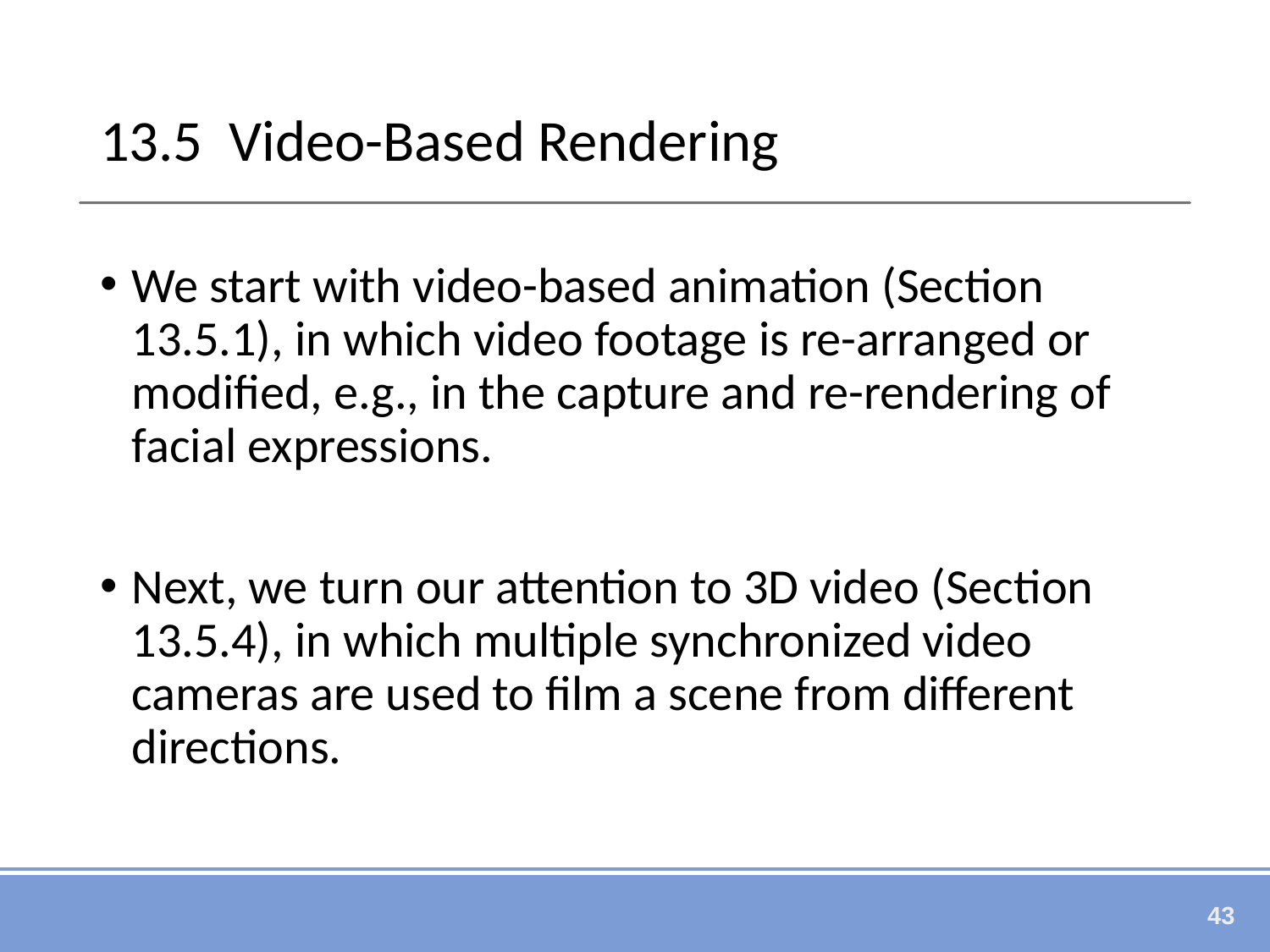

# 13.5  Video-Based Rendering
We start with video-based animation (Section 13.5.1), in which video footage is re-arranged or modified, e.g., in the capture and re-rendering of facial expressions.

Next, we turn our attention to 3D video (Section 13.5.4), in which multiple synchronized video cameras are used to film a scene from different directions.
43